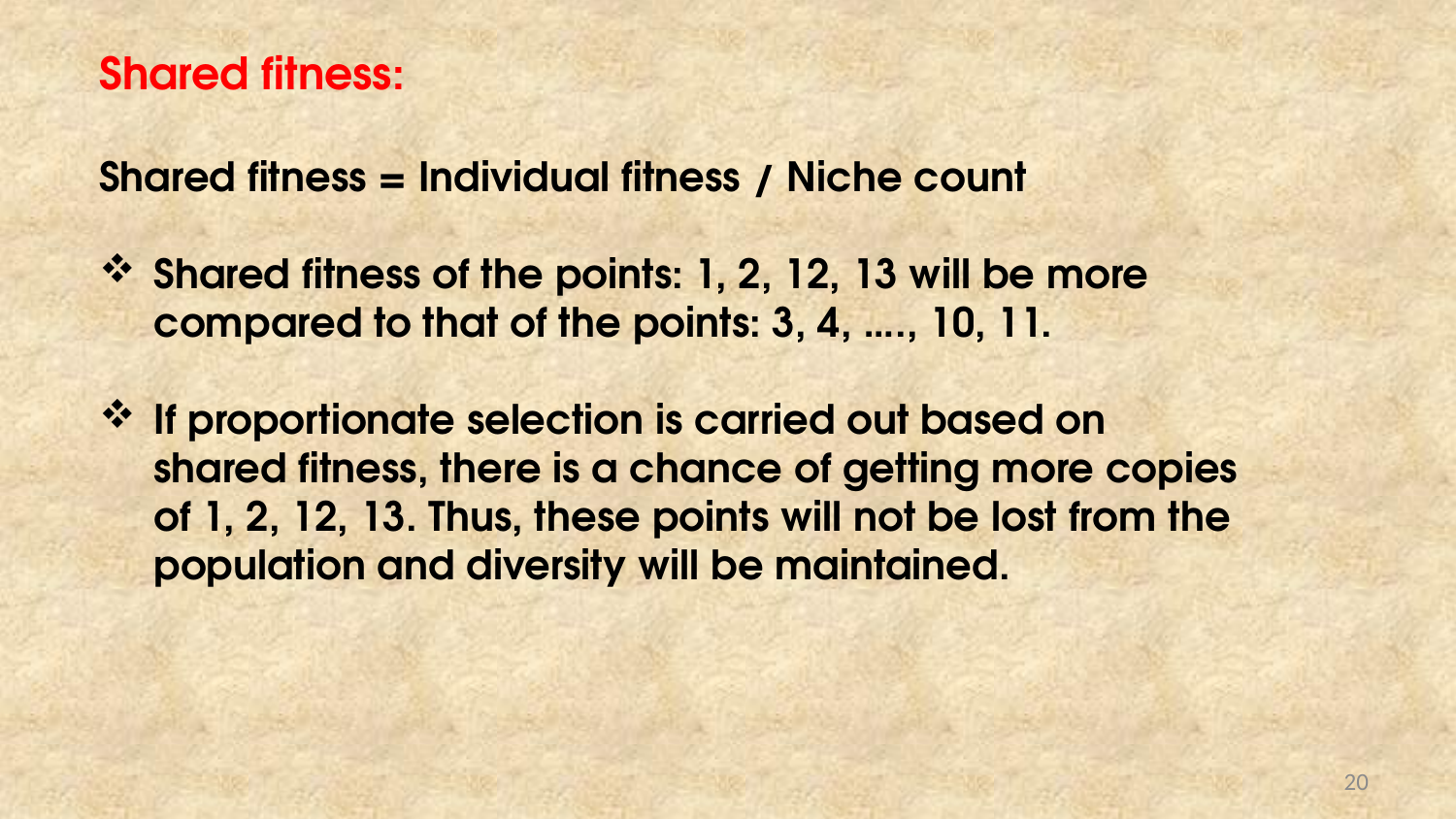

Shared fitness:

Shared fitness = Individual fitness / Niche count

Shared fitness of the points: 1, 2, 12, 13 will be more compared to that of the points: 3, 4, …., 10, 11.

If proportionate selection is carried out based on shared fitness, there is a chance of getting more copies of 1, 2, 12, 13. Thus, these points will not be lost from the population and diversity will be maintained.

20